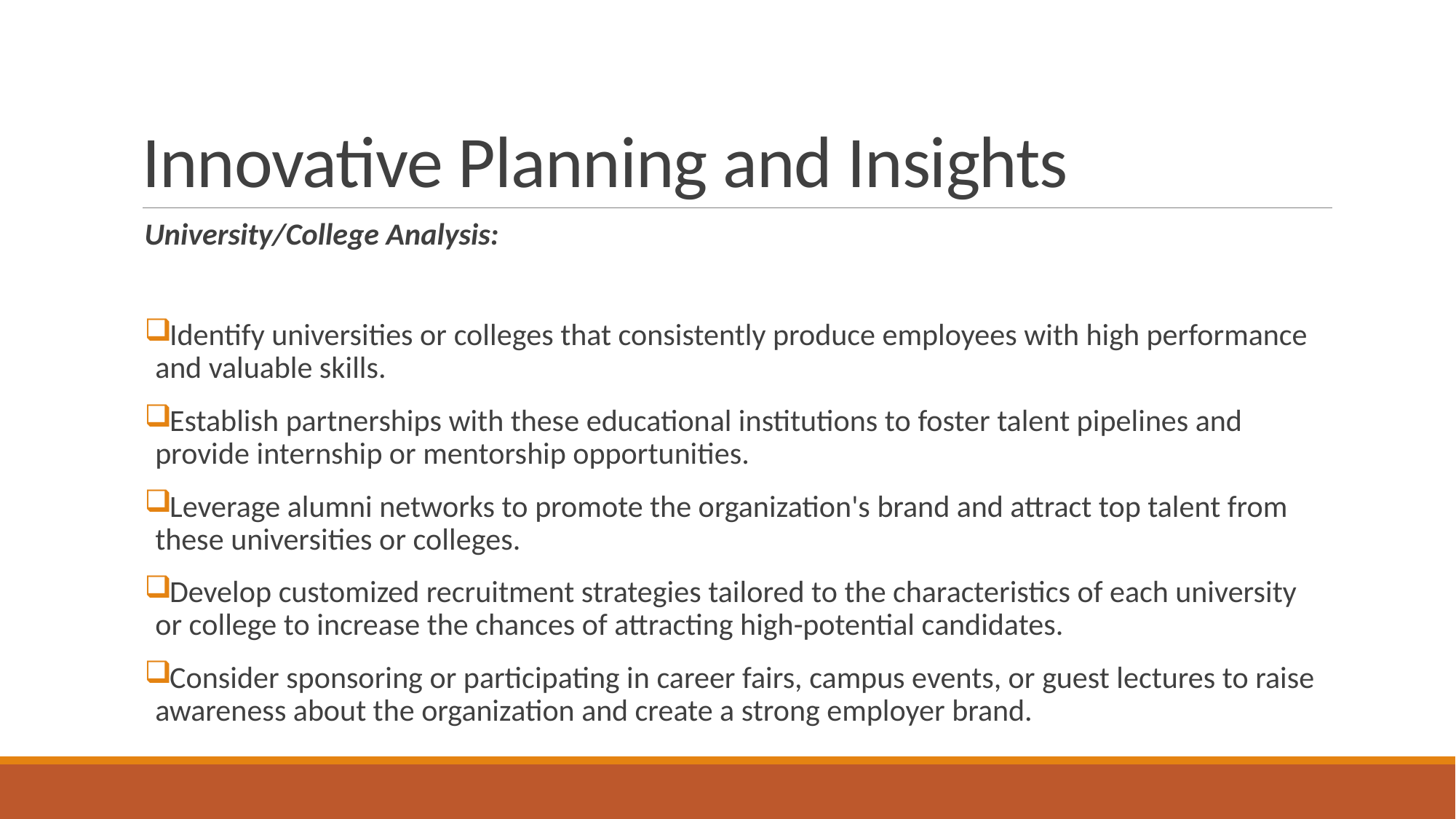

# Innovative Planning and Insights
University/College Analysis:

Identify universities or colleges that consistently produce employees with high performance and valuable skills.
Establish partnerships with these educational institutions to foster talent pipelines and provide internship or mentorship opportunities.
Leverage alumni networks to promote the organization's brand and attract top talent from these universities or colleges.
Develop customized recruitment strategies tailored to the characteristics of each university or college to increase the chances of attracting high-potential candidates.
Consider sponsoring or participating in career fairs, campus events, or guest lectures to raise awareness about the organization and create a strong employer brand.